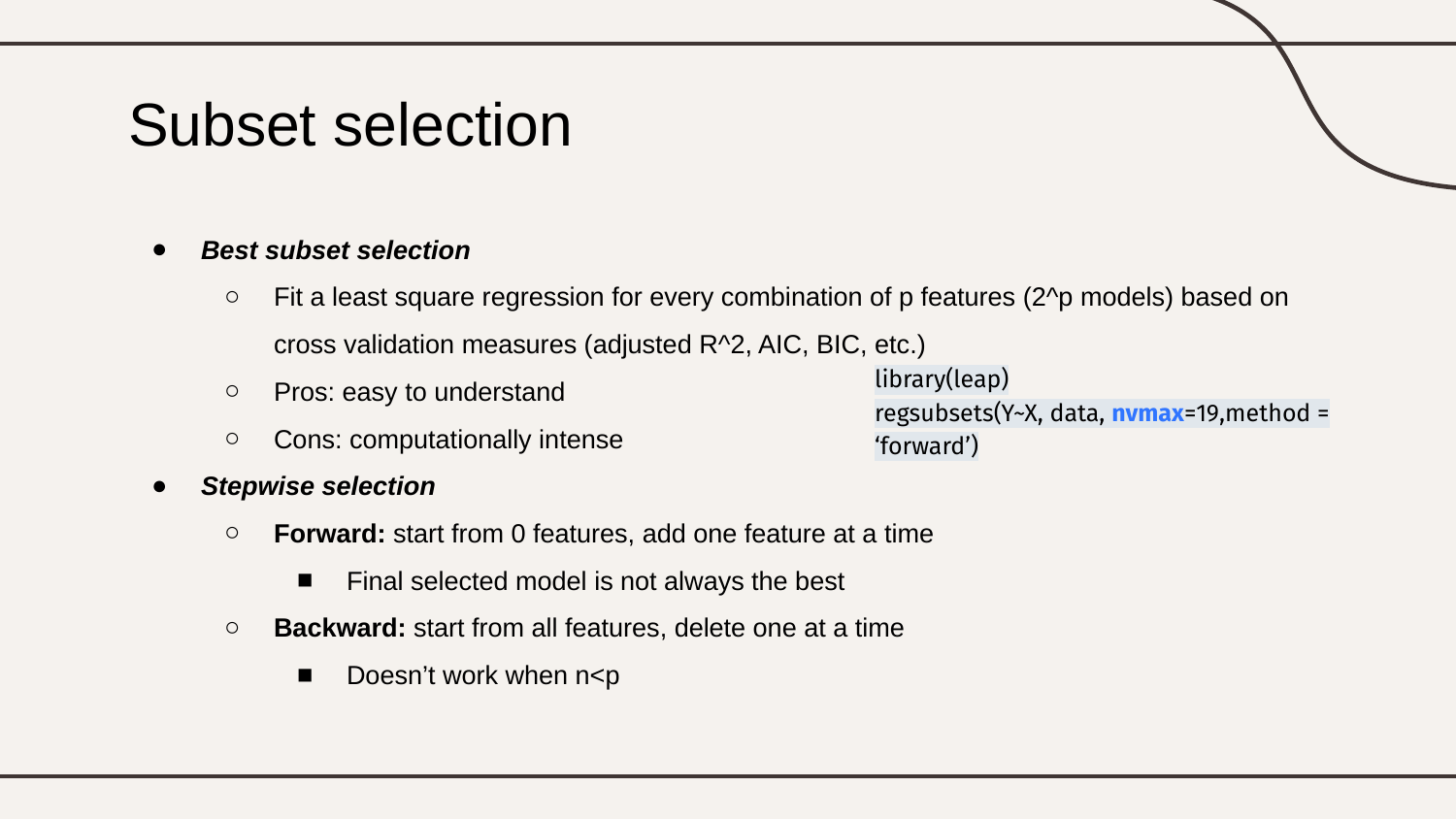

# Subset selection
Best subset selection
Fit a least square regression for every combination of p features (2^p models) based on cross validation measures (adjusted R^2, AIC, BIC, etc.)
Pros: easy to understand
Cons: computationally intense
Stepwise selection
Forward: start from 0 features, add one feature at a time
Final selected model is not always the best
Backward: start from all features, delete one at a time
Doesn’t work when n<p

library(leap)
regsubsets(Y~X, data, nvmax=19,method = ‘forward’)